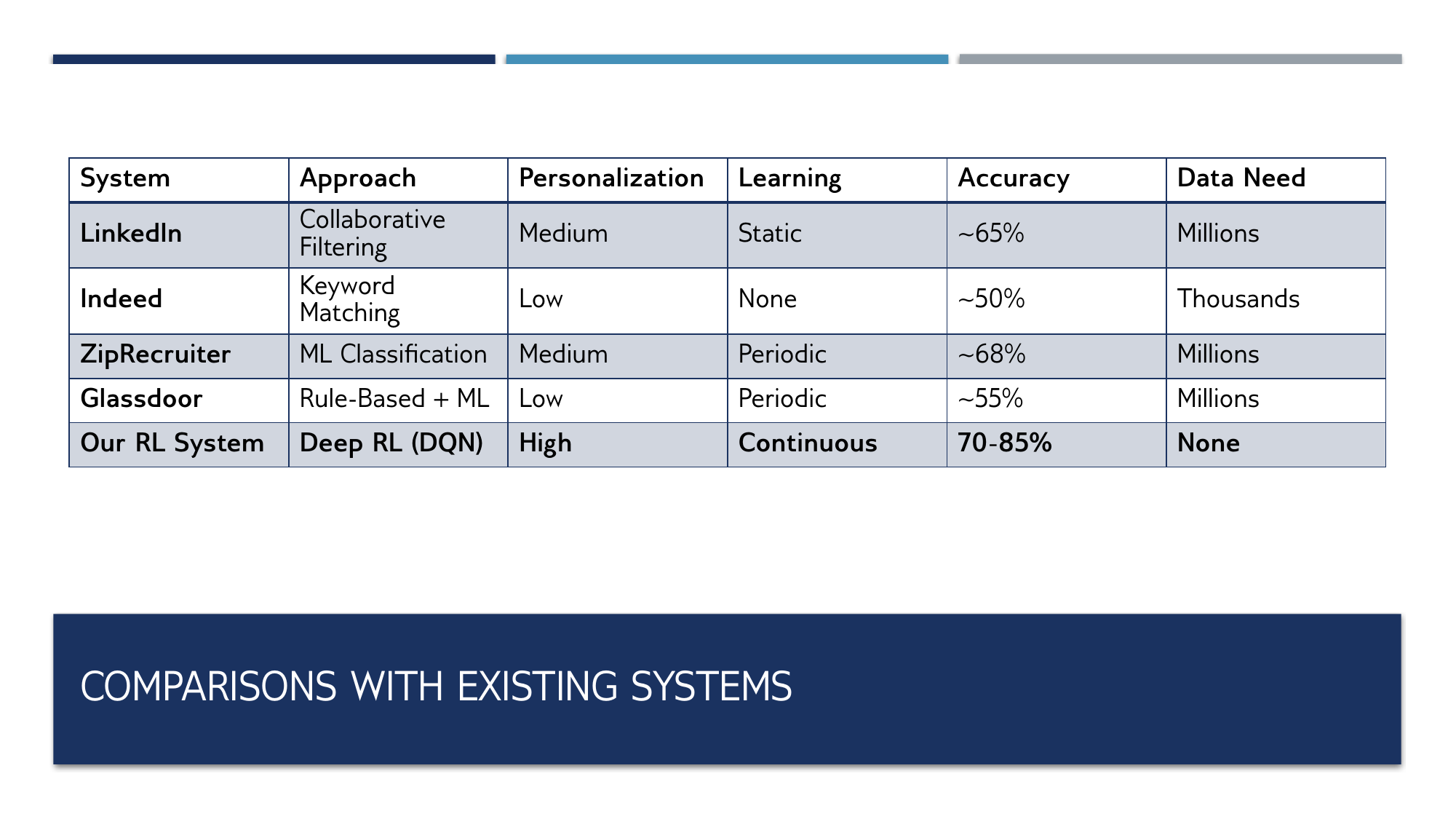

| System | Approach | Personalization | Learning | Accuracy | Data Need |
| --- | --- | --- | --- | --- | --- |
| LinkedIn | Collaborative Filtering | Medium | Static | ~65% | Millions |
| Indeed | Keyword Matching | Low | None | ~50% | Thousands |
| ZipRecruiter | ML Classification | Medium | Periodic | ~68% | Millions |
| Glassdoor | Rule-Based + ML | Low | Periodic | ~55% | Millions |
| Our RL System | Deep RL (DQN) | High | Continuous | 70-85% | None |

# Comparisons with existing systems